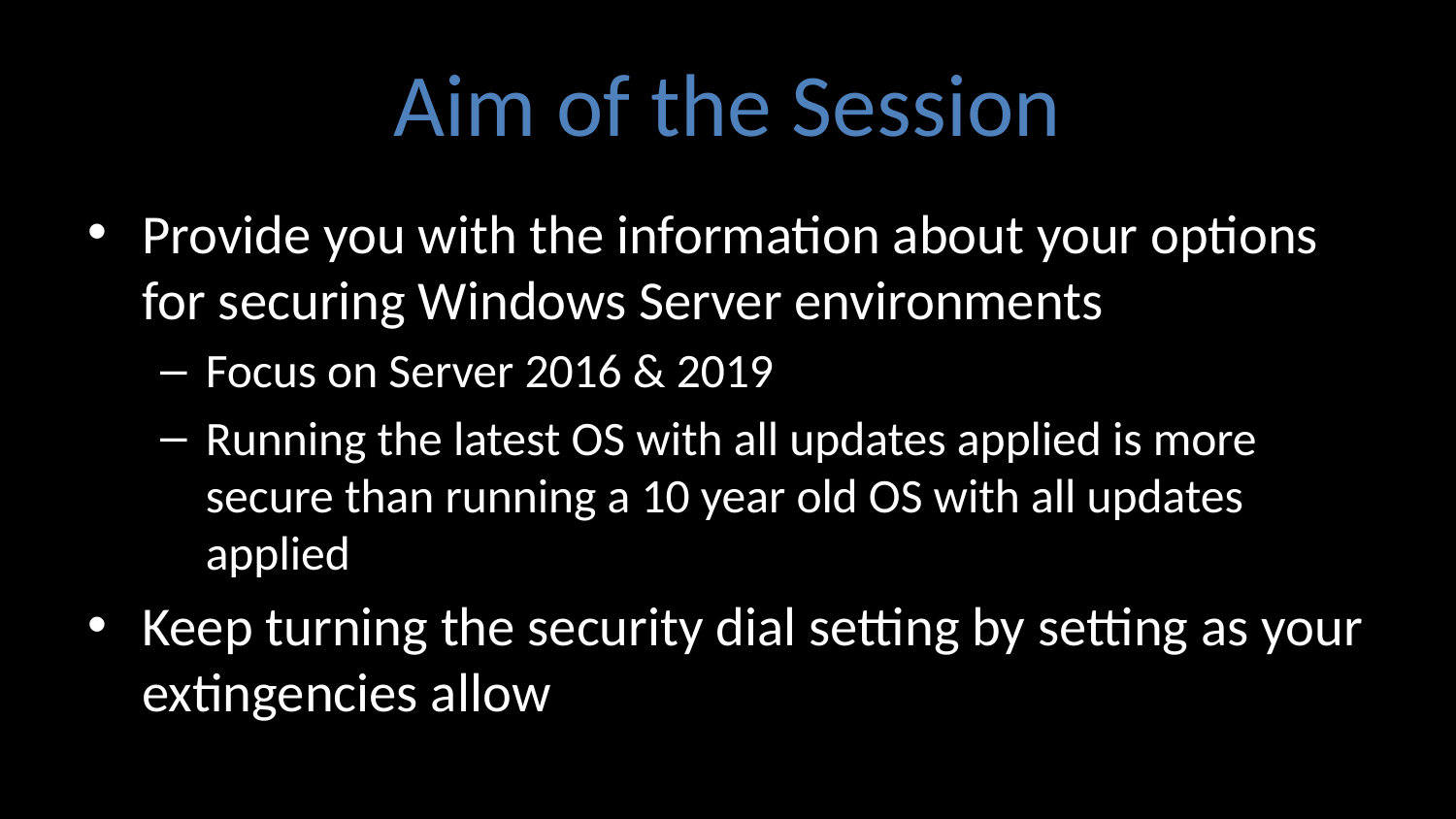

# Aim of the Session
Provide you with the information about your options for securing Windows Server environments
Focus on Server 2016 & 2019
Running the latest OS with all updates applied is more secure than running a 10 year old OS with all updates applied
Keep turning the security dial setting by setting as your extingencies allow